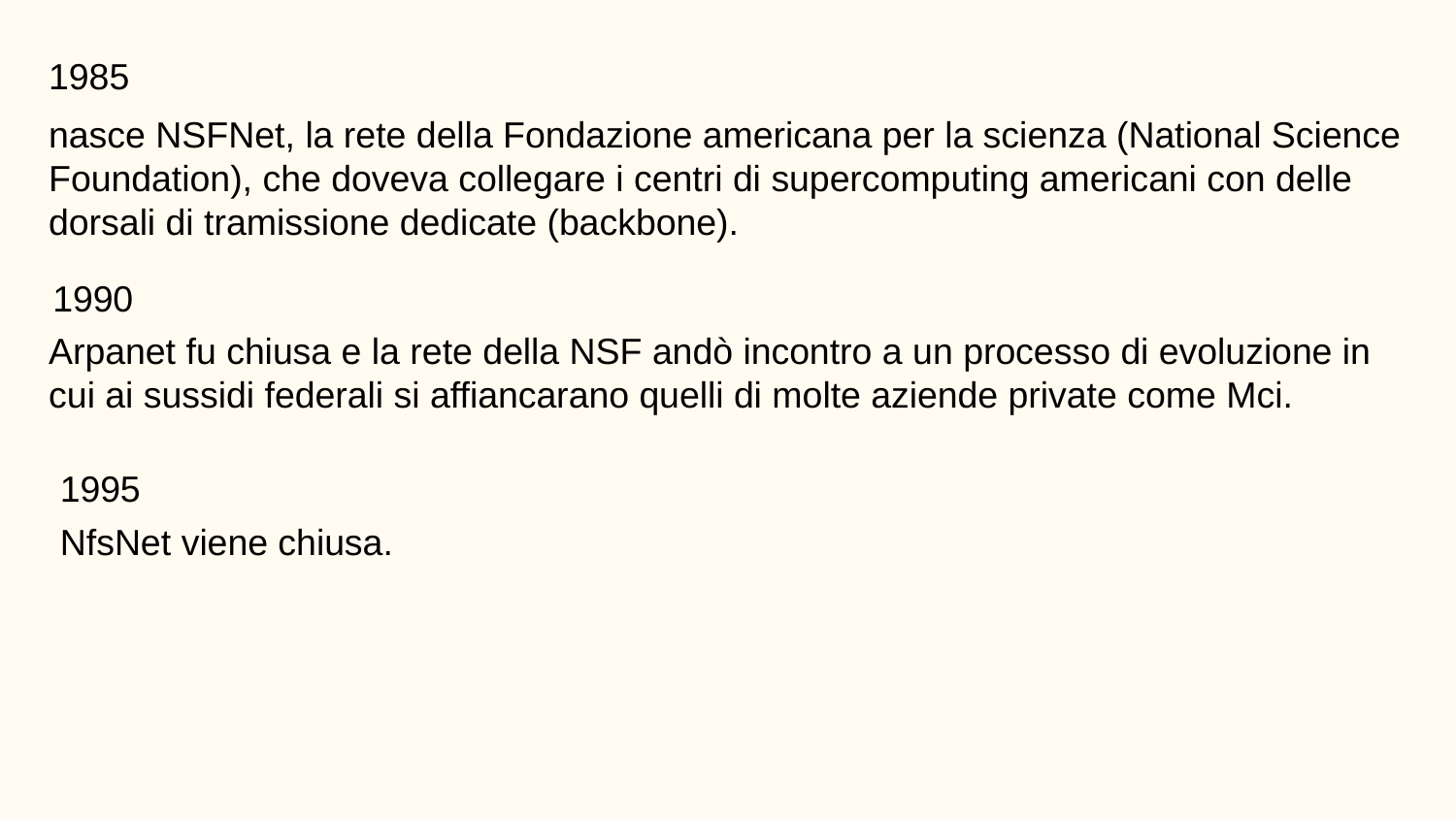

1985
nasce NSFNet, la rete della Fondazione americana per la scienza (National Science Foundation), che doveva collegare i centri di supercomputing americani con delle dorsali di tramissione dedicate (backbone).
1990
Arpanet fu chiusa e la rete della NSF andò incontro a un processo di evoluzione in cui ai sussidi federali si affiancarano quelli di molte aziende private come Mci.
1995
NfsNet viene chiusa.